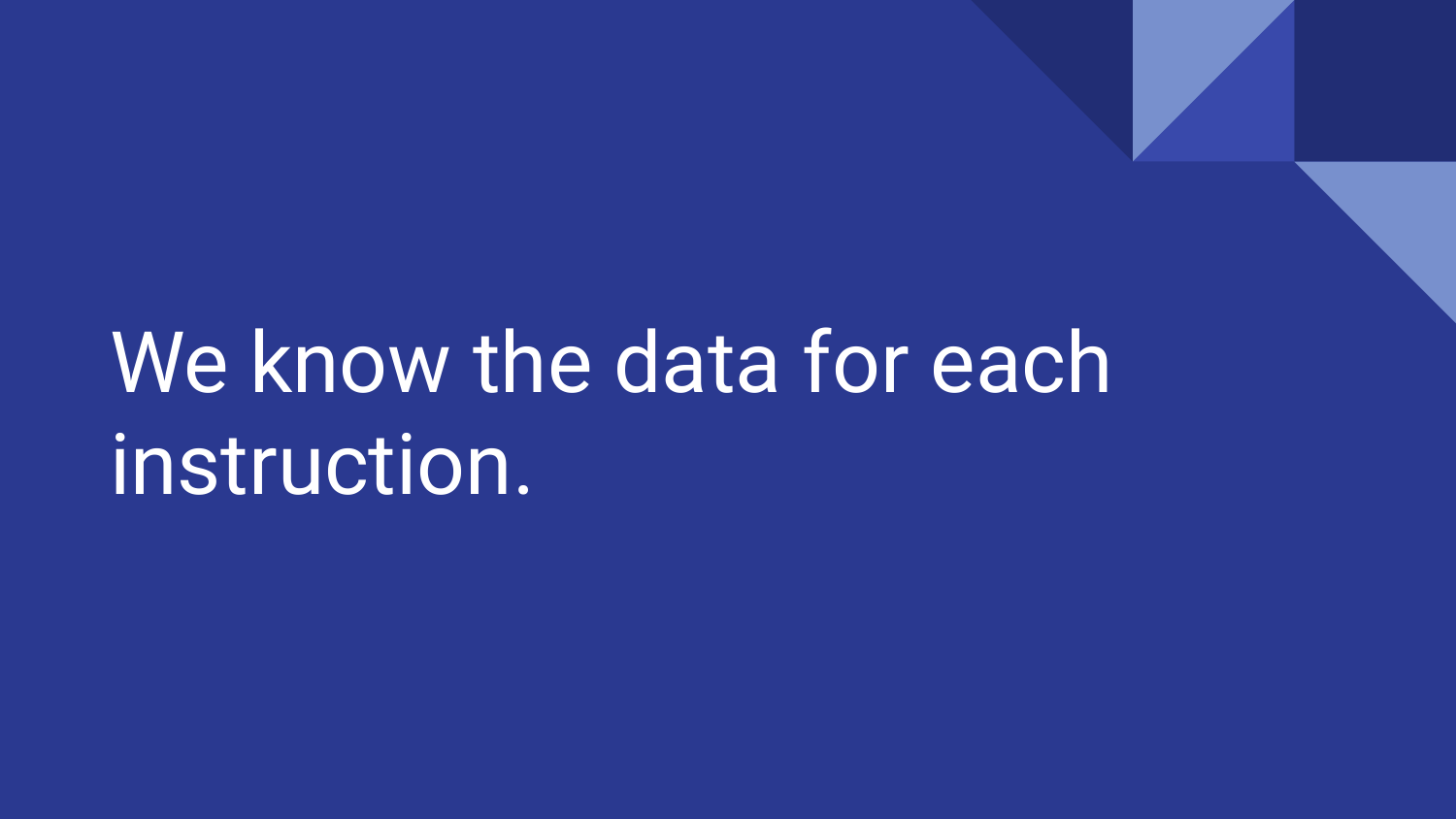

# We know the data for each instruction.